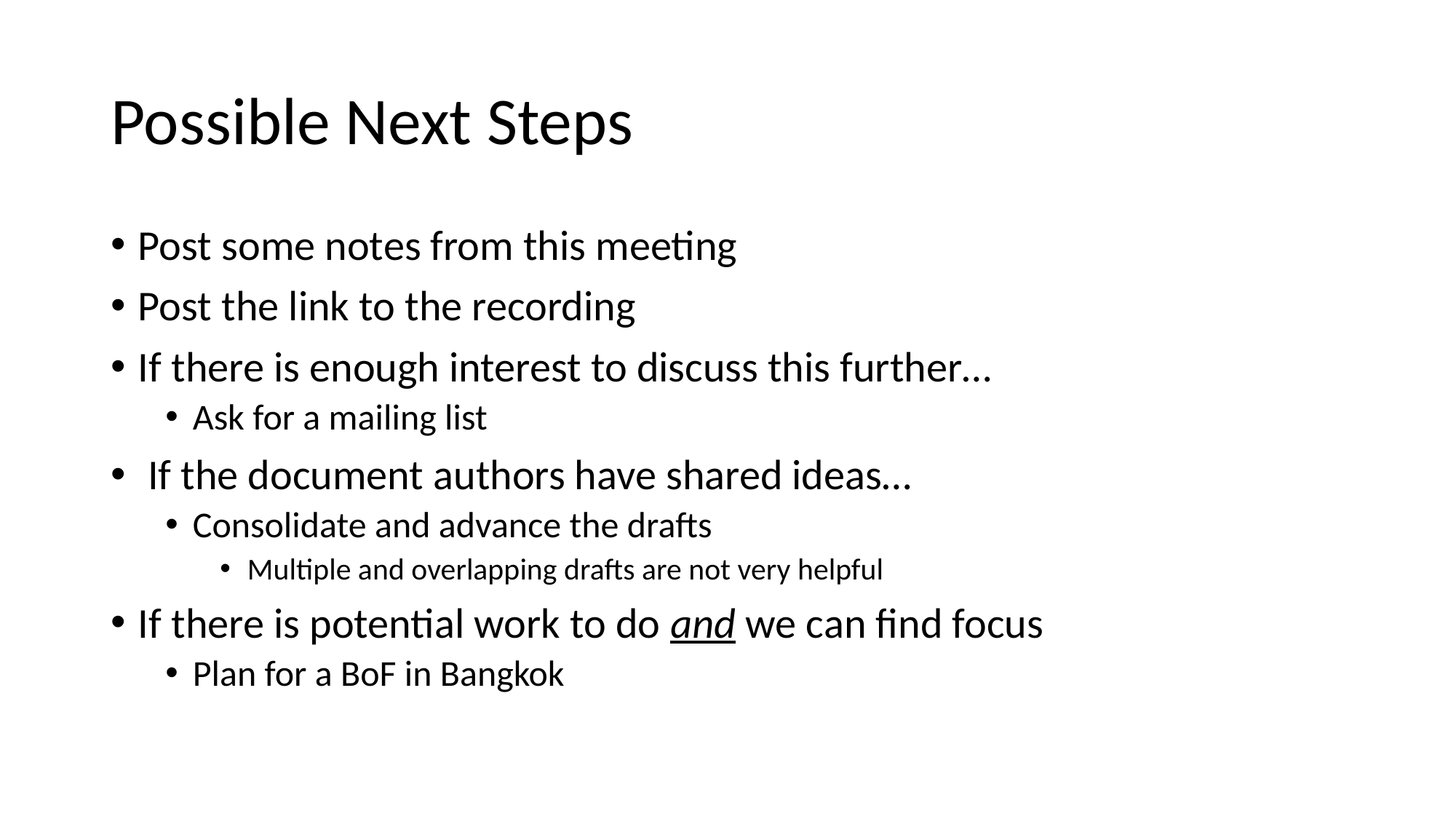

# Possible Next Steps
Post some notes from this meeting
Post the link to the recording
If there is enough interest to discuss this further…
Ask for a mailing list
 If the document authors have shared ideas…
Consolidate and advance the drafts
Multiple and overlapping drafts are not very helpful
If there is potential work to do and we can find focus
Plan for a BoF in Bangkok